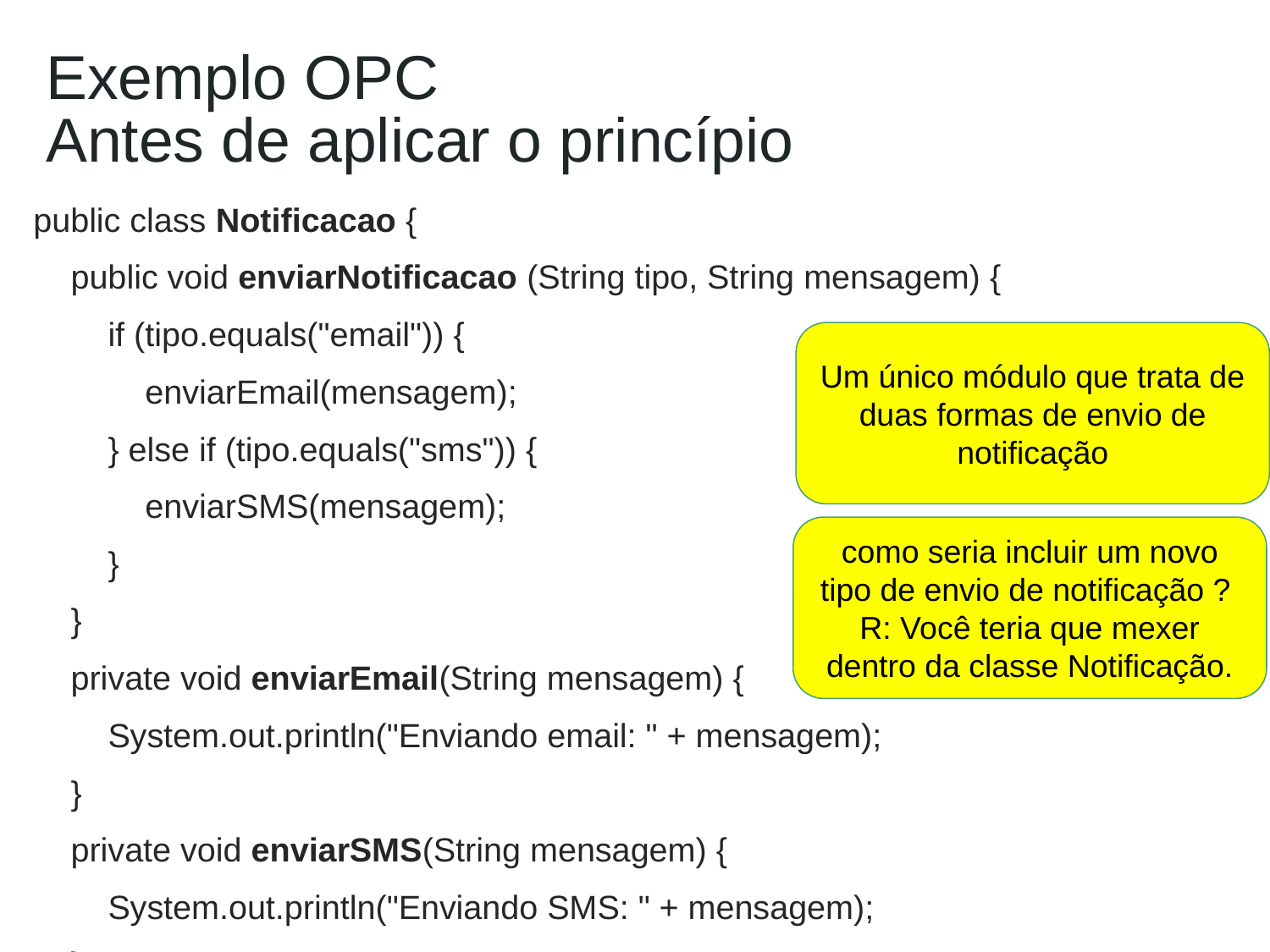

# Exemplo OPC
Antes de aplicar o princípio
public class Notificacao {
    public void enviarNotificacao (String tipo, String mensagem) {
        if (tipo.equals("email")) {
            enviarEmail(mensagem);
        } else if (tipo.equals("sms")) {
            enviarSMS(mensagem);
        }
    }
    private void enviarEmail(String mensagem) {
        System.out.println("Enviando email: " + mensagem);
    }
    private void enviarSMS(String mensagem) {
        System.out.println("Enviando SMS: " + mensagem);
    }
}

Um único módulo que trata de duas formas de envio de notificação
como seria incluir um novo tipo de envio de notificação ?
R: Você teria que mexer dentro da classe Notificação.
7